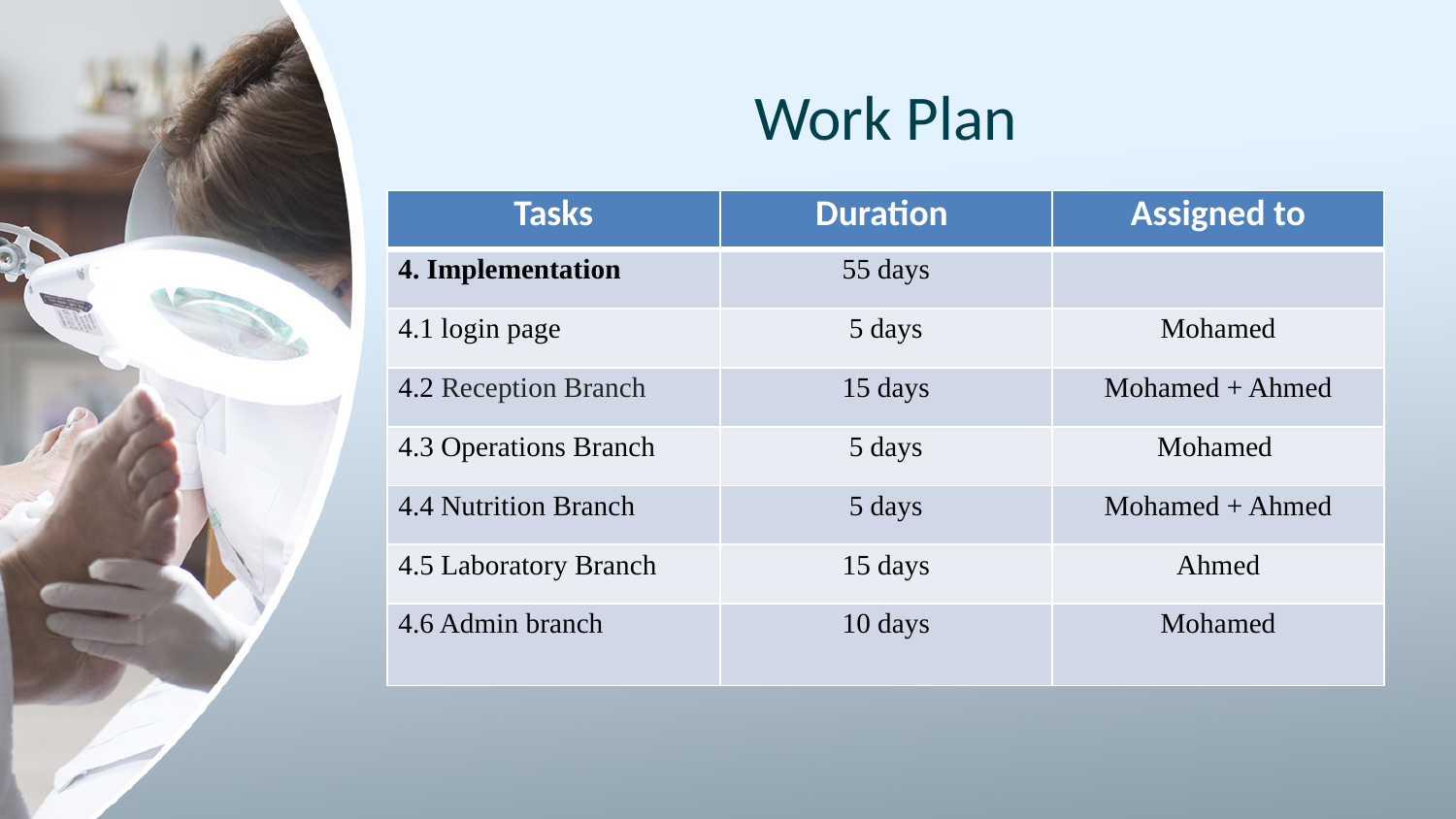

# Work Plan
| Tasks | Duration | Assigned to |
| --- | --- | --- |
| 4. Implementation | 55 days |  |
| 4.1 login page | 5 days | Mohamed |
| 4.2 Reception Branch | 15 days | Mohamed + Ahmed |
| 4.3 Operations Branch | 5 days | Mohamed |
| 4.4 Nutrition Branch | 5 days | Mohamed + Ahmed |
| 4.5 Laboratory Branch | 15 days | Ahmed |
| 4.6 Admin branch | 10 days | Mohamed |